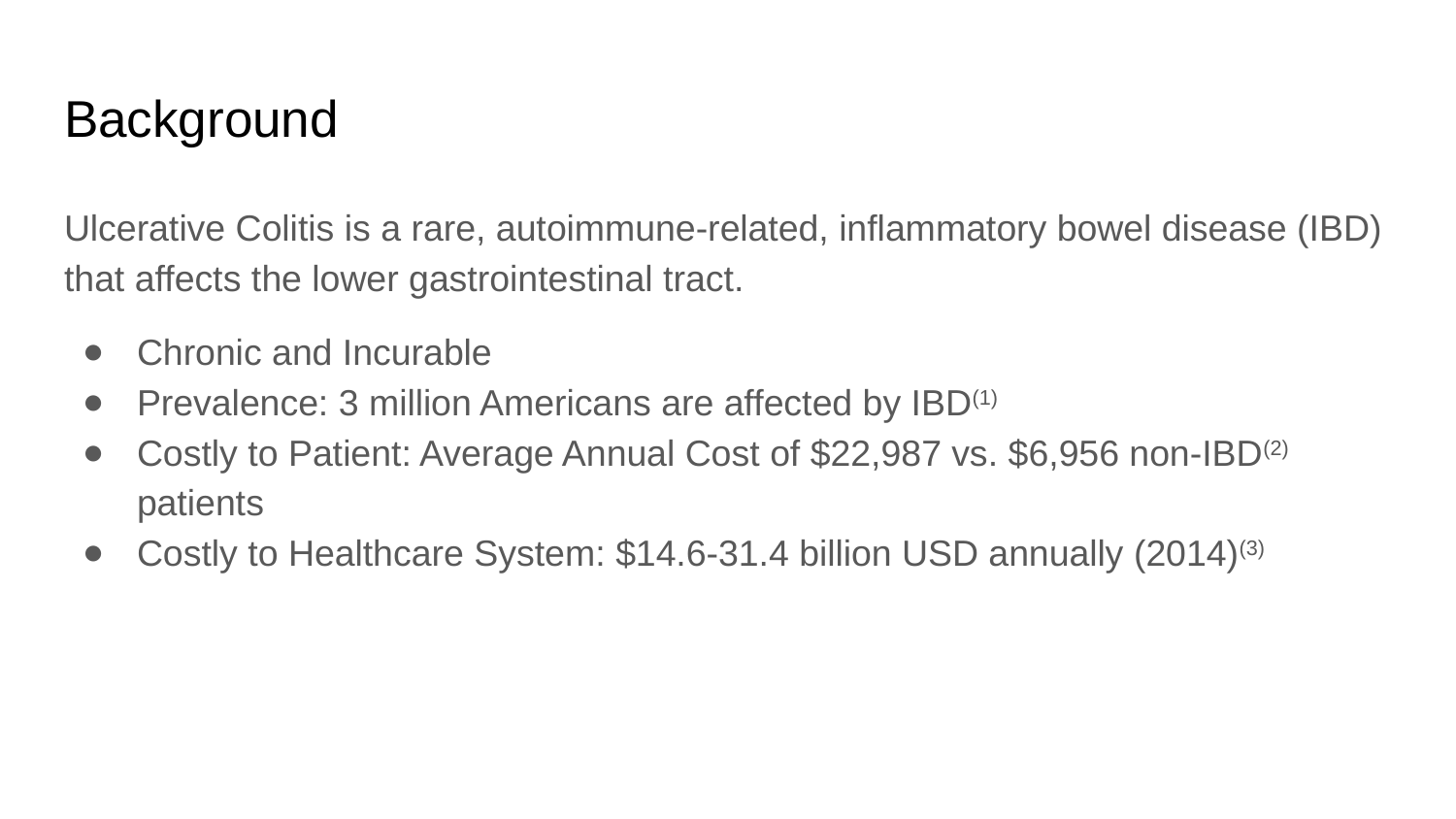

# Background
Ulcerative Colitis is a rare, autoimmune-related, inflammatory bowel disease (IBD) that affects the lower gastrointestinal tract.
Chronic and Incurable
Prevalence: 3 million Americans are affected by IBD(1)
Costly to Patient: Average Annual Cost of $22,987 vs. $6,956 non-IBD(2) patients
Costly to Healthcare System: $14.6-31.4 billion USD annually (2014)(3)